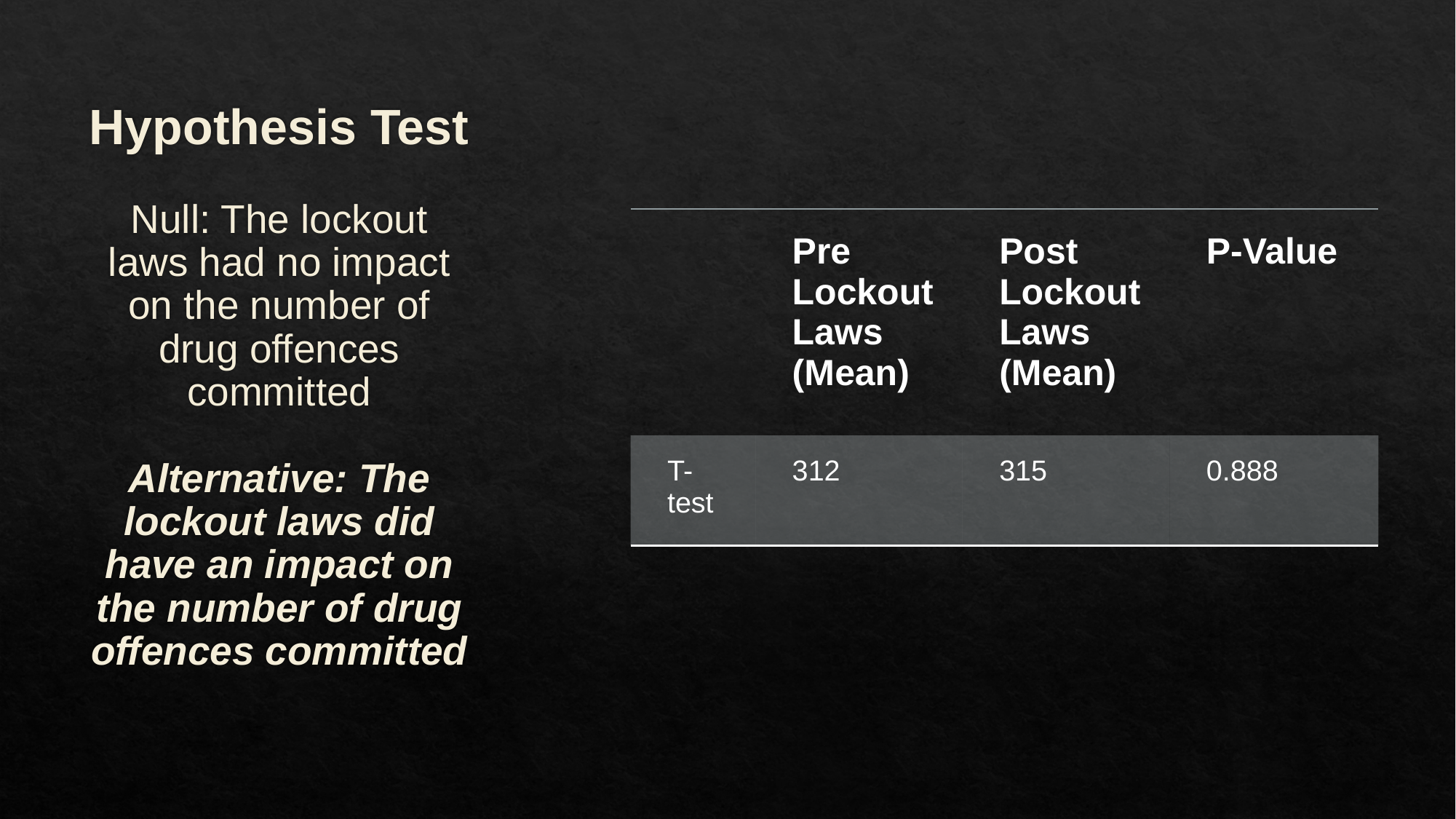

# Hypothesis Test Null: The lockout laws had no impact on the number of drug offences committed Alternative: The lockout laws did have an impact on the number of drug offences committed
|  | Pre Lockout Laws (Mean) | Post Lockout Laws (Mean) | P-Value |
| --- | --- | --- | --- |
| T-test | 312 | 315 | 0.888 |